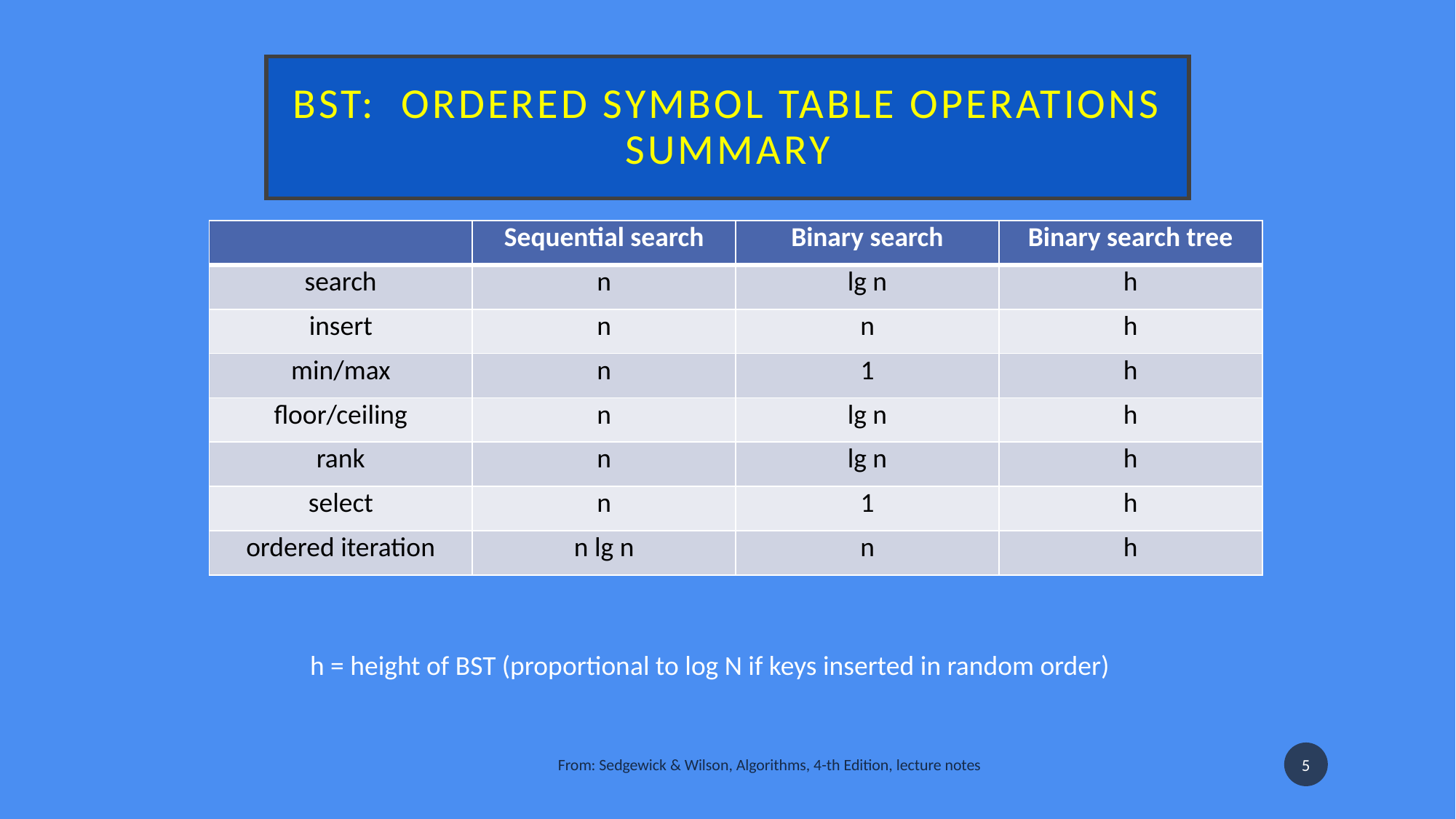

# BST:  ordered symbol table operations summary
|  | Sequential search | Binary search | Binary search tree |
| --- | --- | --- | --- |
| search | n | lg n | h |
| insert | n | n | h |
| min/max | n | 1 | h |
| floor/ceiling | n | lg n | h |
| rank | n | lg n | h |
| select | n | 1 | h |
| ordered iteration | n lg n | n | h |
h = height of BST (proportional to log N if keys inserted in random order)

5
From: Sedgewick & Wilson, Algorithms, 4-th Edition, lecture notes